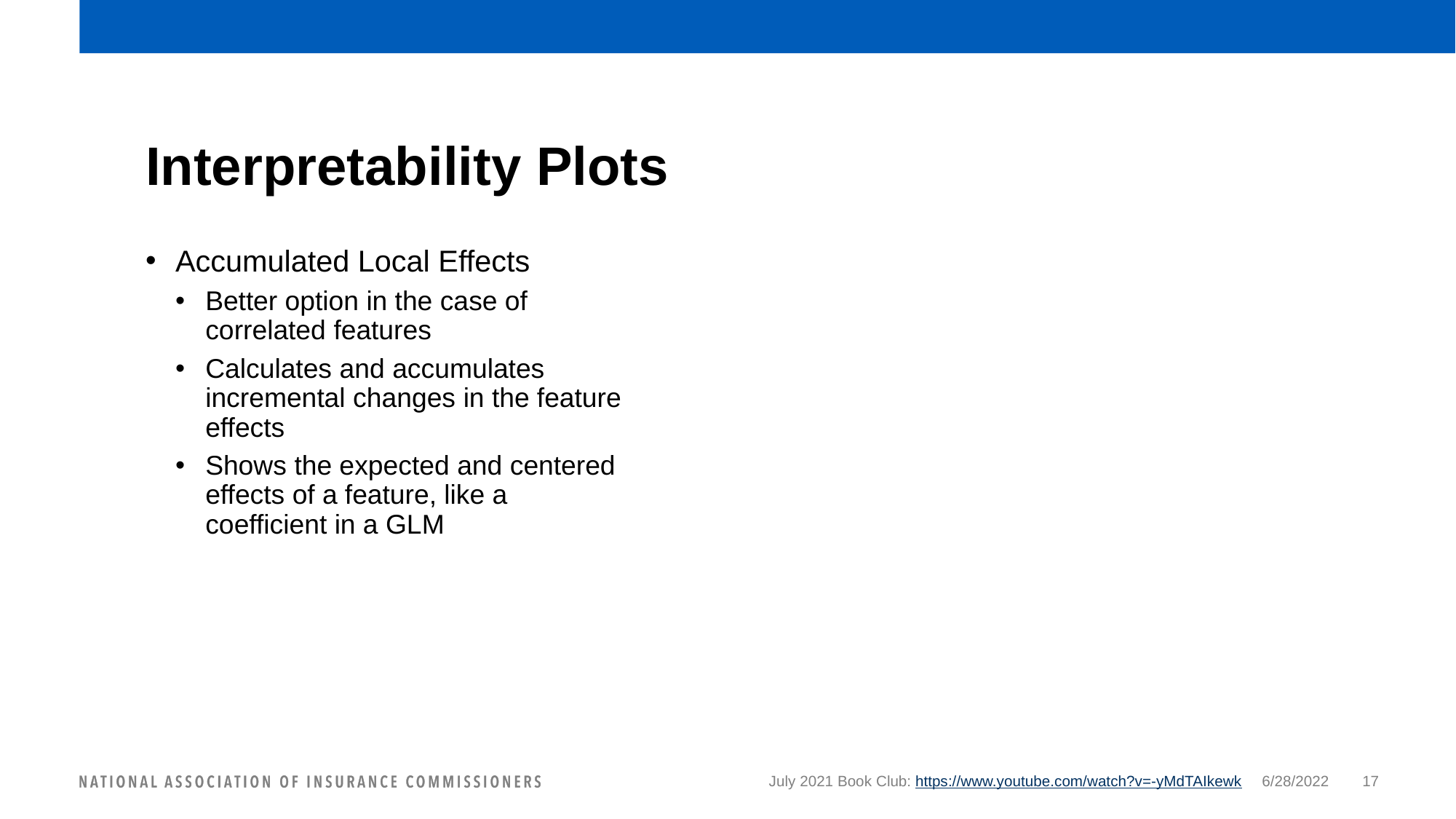

# Interpretability Plots
Accumulated Local Effects
Better option in the case of correlated features
Calculates and accumulates incremental changes in the feature effects
Shows the expected and centered effects of a feature, like a coefficient in a GLM

July 2021 Book Club: https://www.youtube.com/watch?v=-yMdTAIkewk
6/28/2022
17